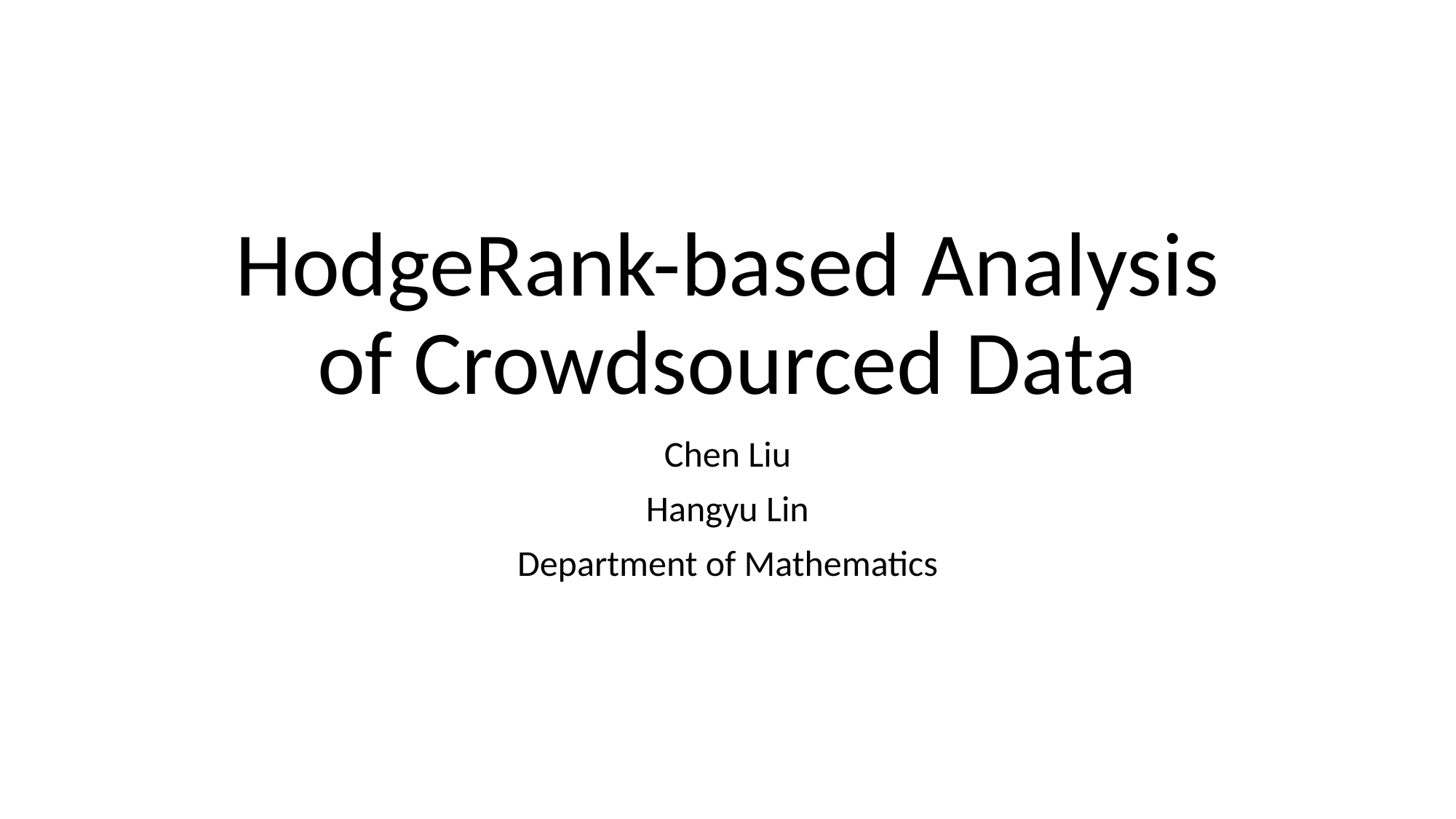

# HodgeRank-based Analysis of Crowdsourced Data
Chen Liu
Hangyu Lin
Department of Mathematics